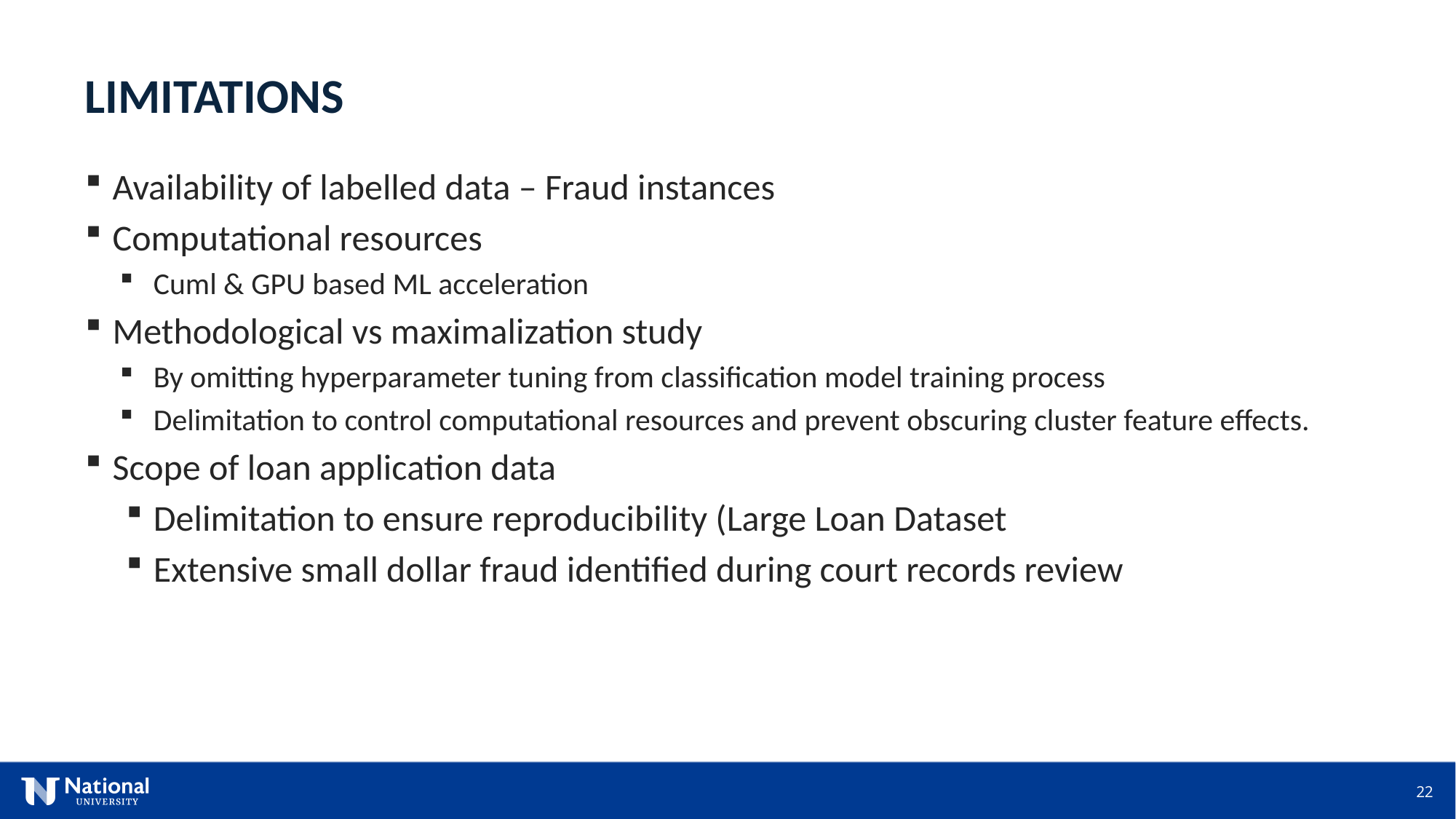

LIMITATIONS
Availability of labelled data – Fraud instances
Computational resources
Cuml & GPU based ML acceleration
Methodological vs maximalization study
By omitting hyperparameter tuning from classification model training process
Delimitation to control computational resources and prevent obscuring cluster feature effects.
Scope of loan application data
Delimitation to ensure reproducibility (Large Loan Dataset
Extensive small dollar fraud identified during court records review